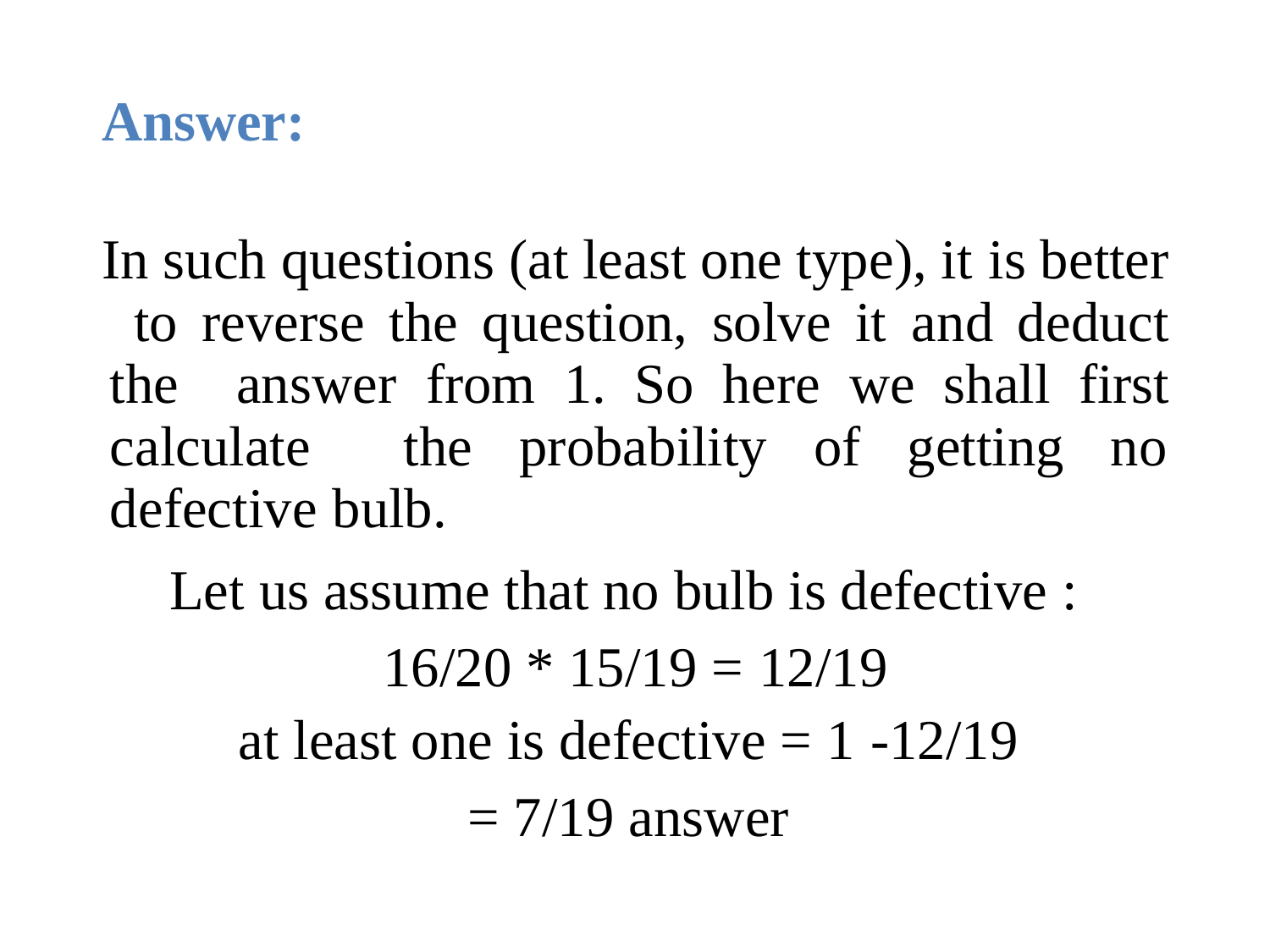

Answer:

In such questions (at least one type), it is better  to reverse the question, solve it and deduct the  answer from 1. So here we shall first calculate  the probability of getting no defective bulb.
Let us assume that no bulb is defective :  16/20 * 15/19 = 12/19
at least one is defective = 1 -12/19
= 7/19 answer